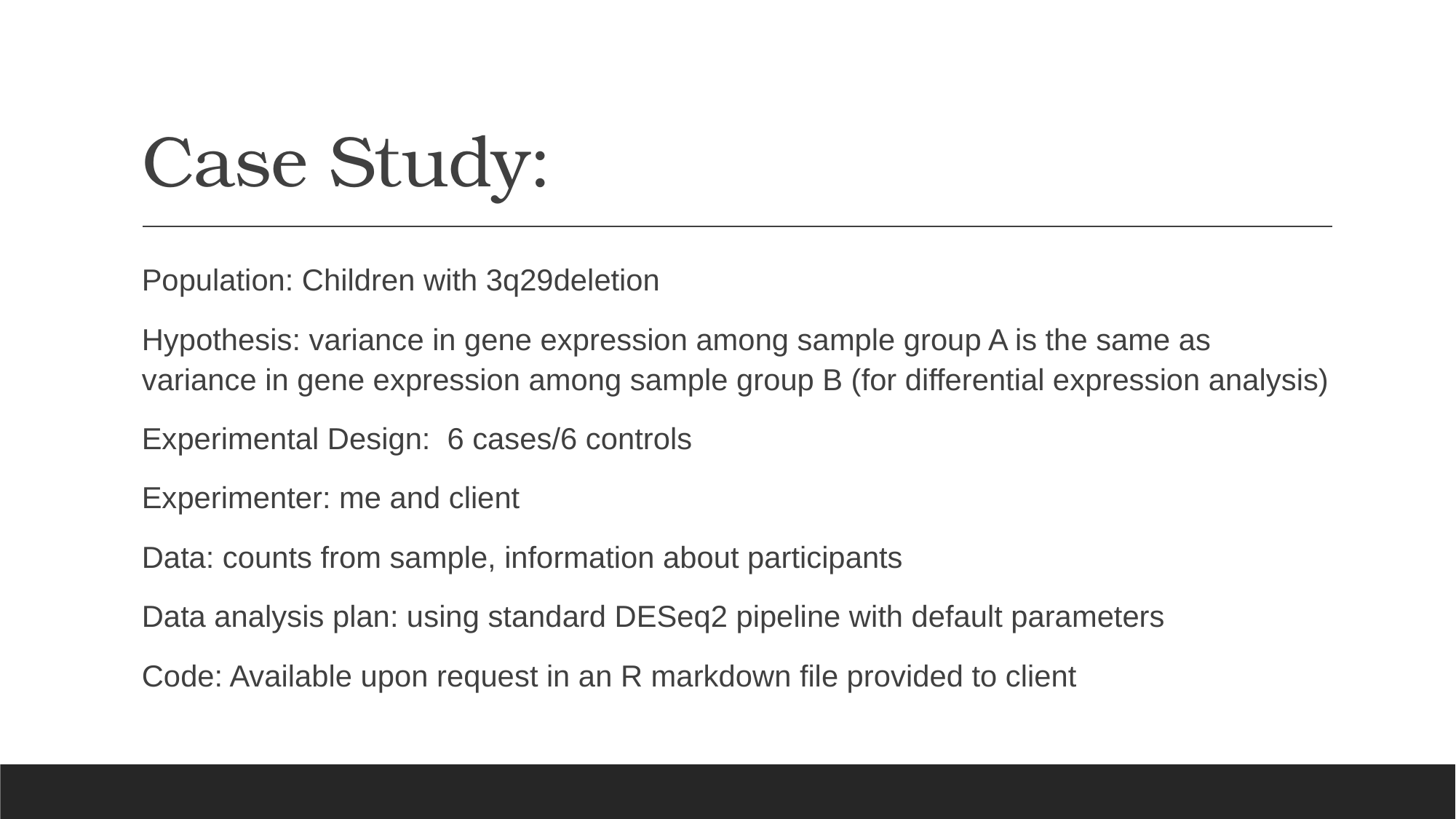

# Case Study:
Population: Children with 3q29deletion
Hypothesis: variance in gene expression among sample group A is the same as variance in gene expression among sample group B (for differential expression analysis)
Experimental Design:  6 cases/6 controls
Experimenter: me and client
Data: counts from sample, information about participants
Data analysis plan: using standard DESeq2 pipeline with default parameters
Code: Available upon request in an R markdown file provided to client